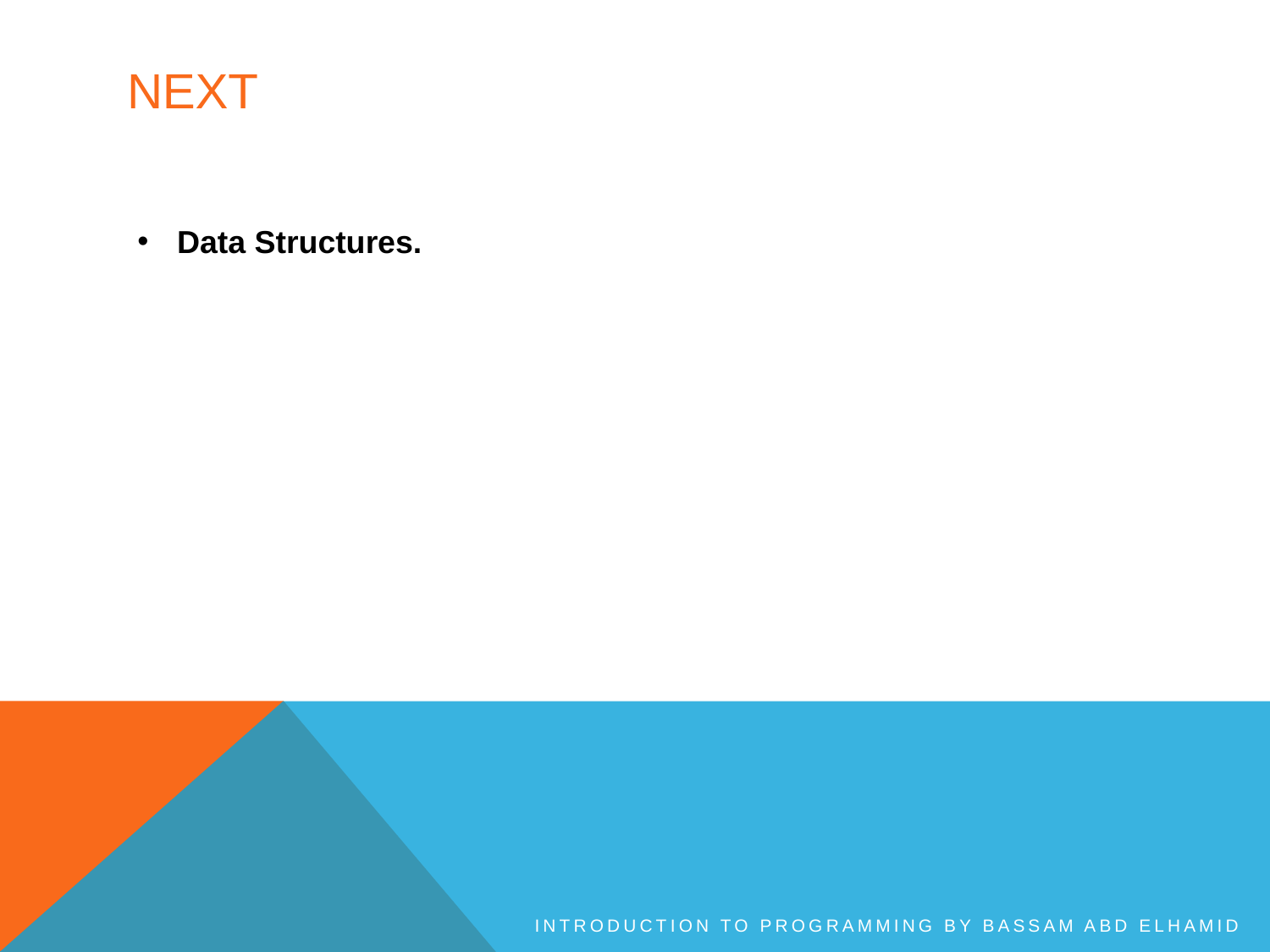

# Next
Data Structures.
Introduction to Programming By Bassam Abd Elhamid